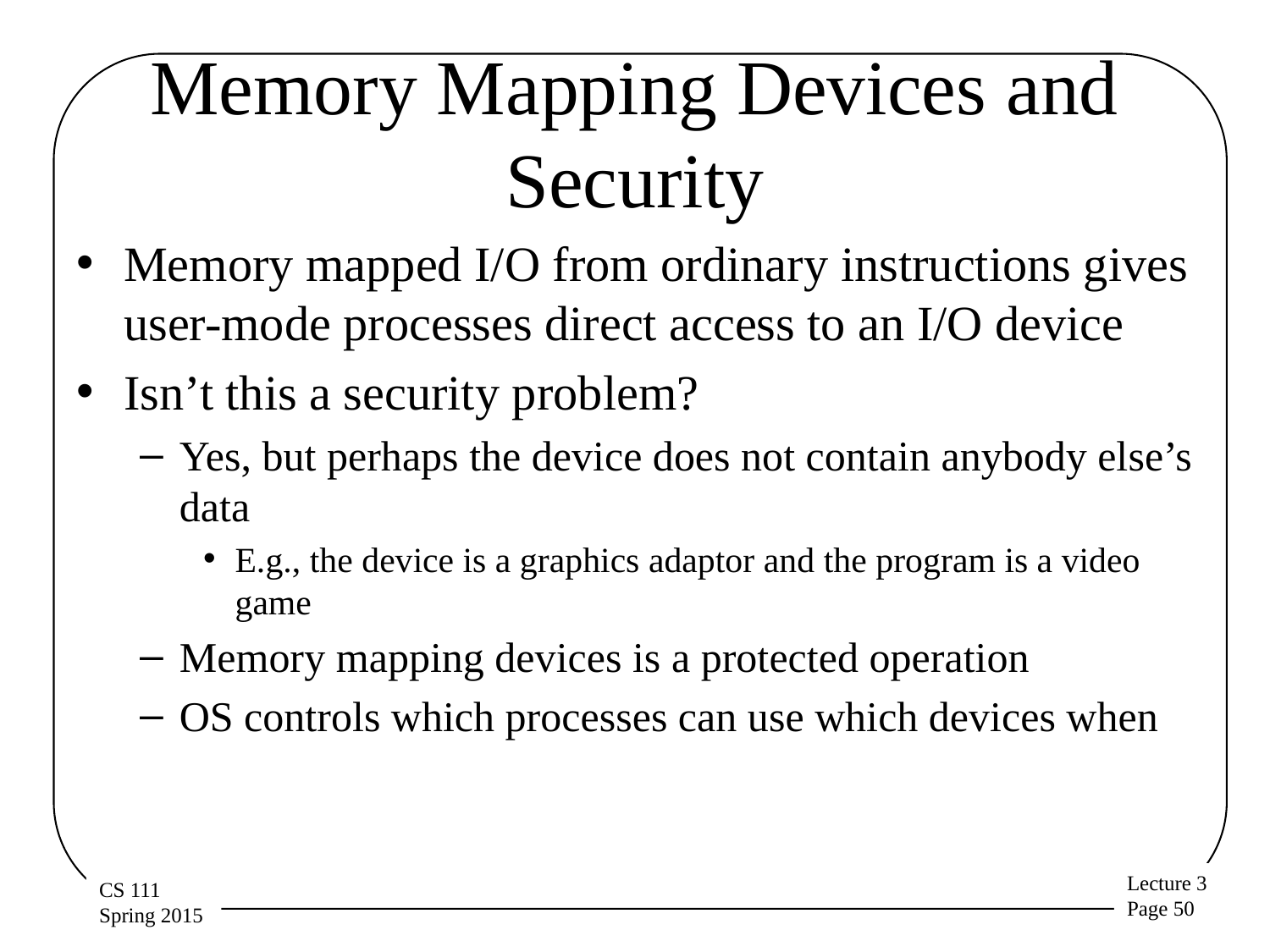

# Memory Mapping Devices and Security
Memory mapped I/O from ordinary instructions gives user-mode processes direct access to an I/O device
Isn’t this a security problem?
Yes, but perhaps the device does not contain anybody else’s data
E.g., the device is a graphics adaptor and the program is a video game
Memory mapping devices is a protected operation
OS controls which processes can use which devices when